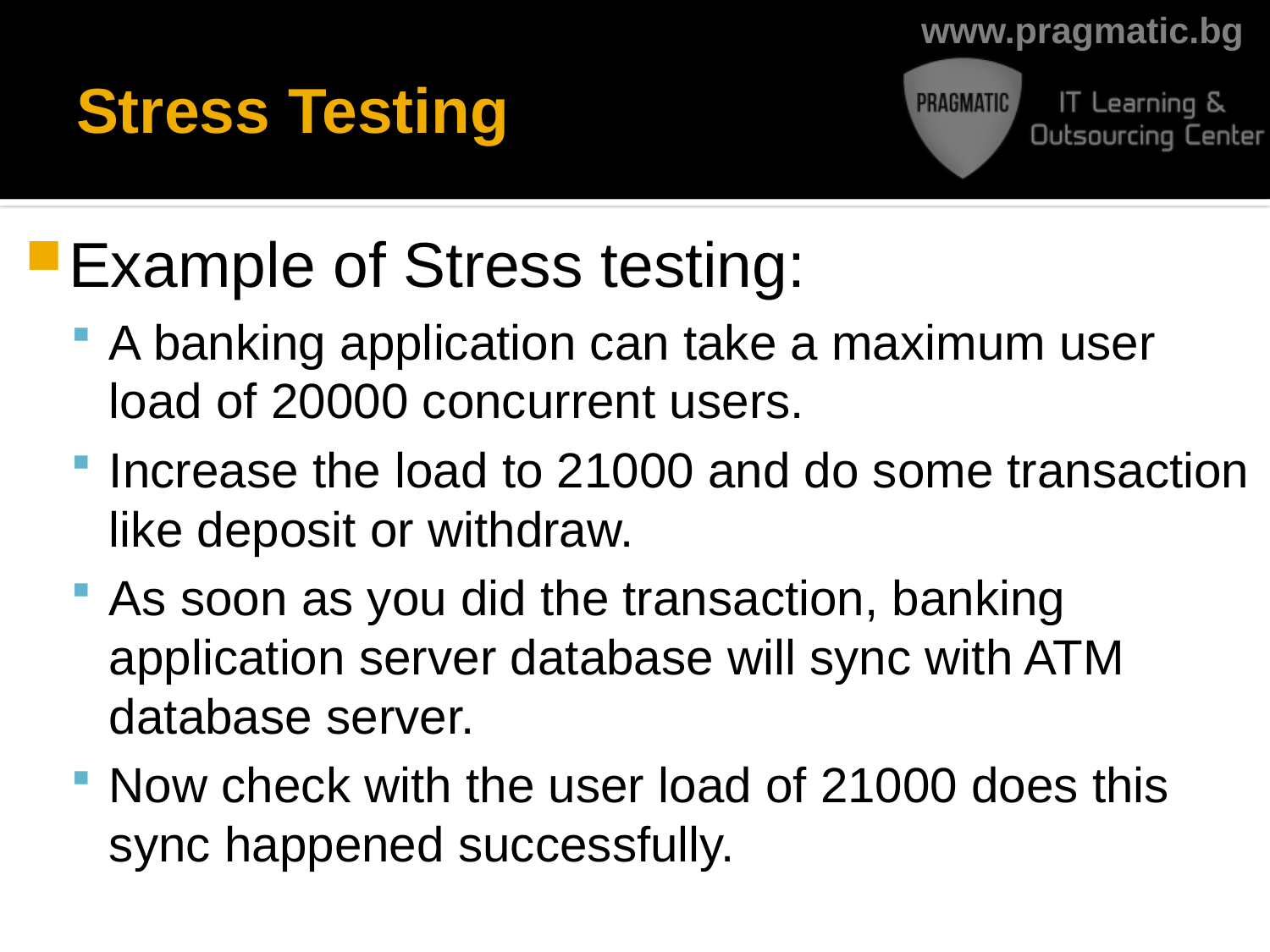

# Stress Testing
Example of Stress testing:
A banking application can take a maximum user load of 20000 concurrent users.
Increase the load to 21000 and do some transaction like deposit or withdraw.
As soon as you did the transaction, banking application server database will sync with ATM database server.
Now check with the user load of 21000 does this sync happened successfully.